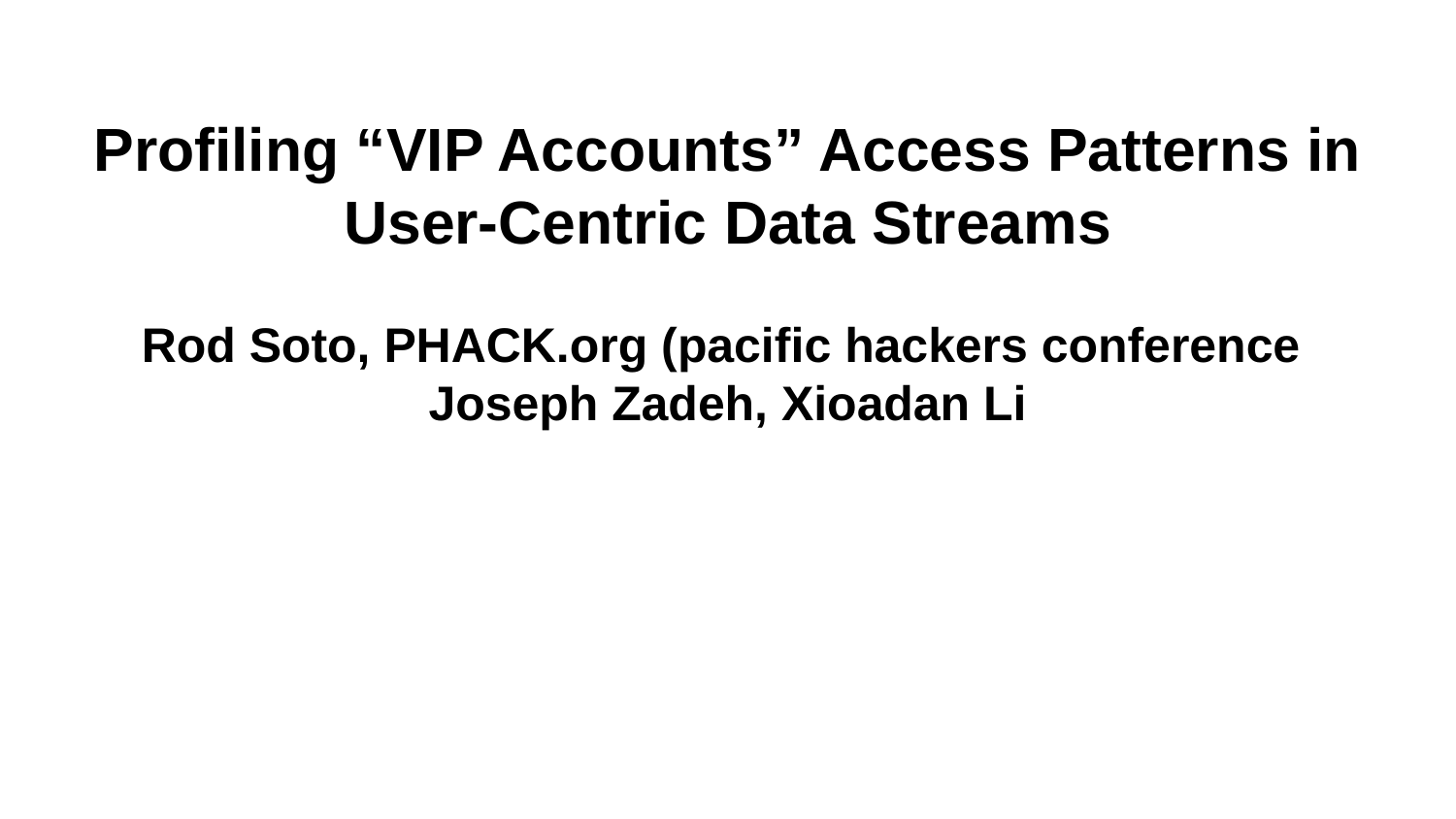

# Profiling “VIP Accounts” Access Patterns in User-Centric Data Streams
Rod Soto, PHACK.org (pacific hackers conference
Joseph Zadeh, Xioadan Li